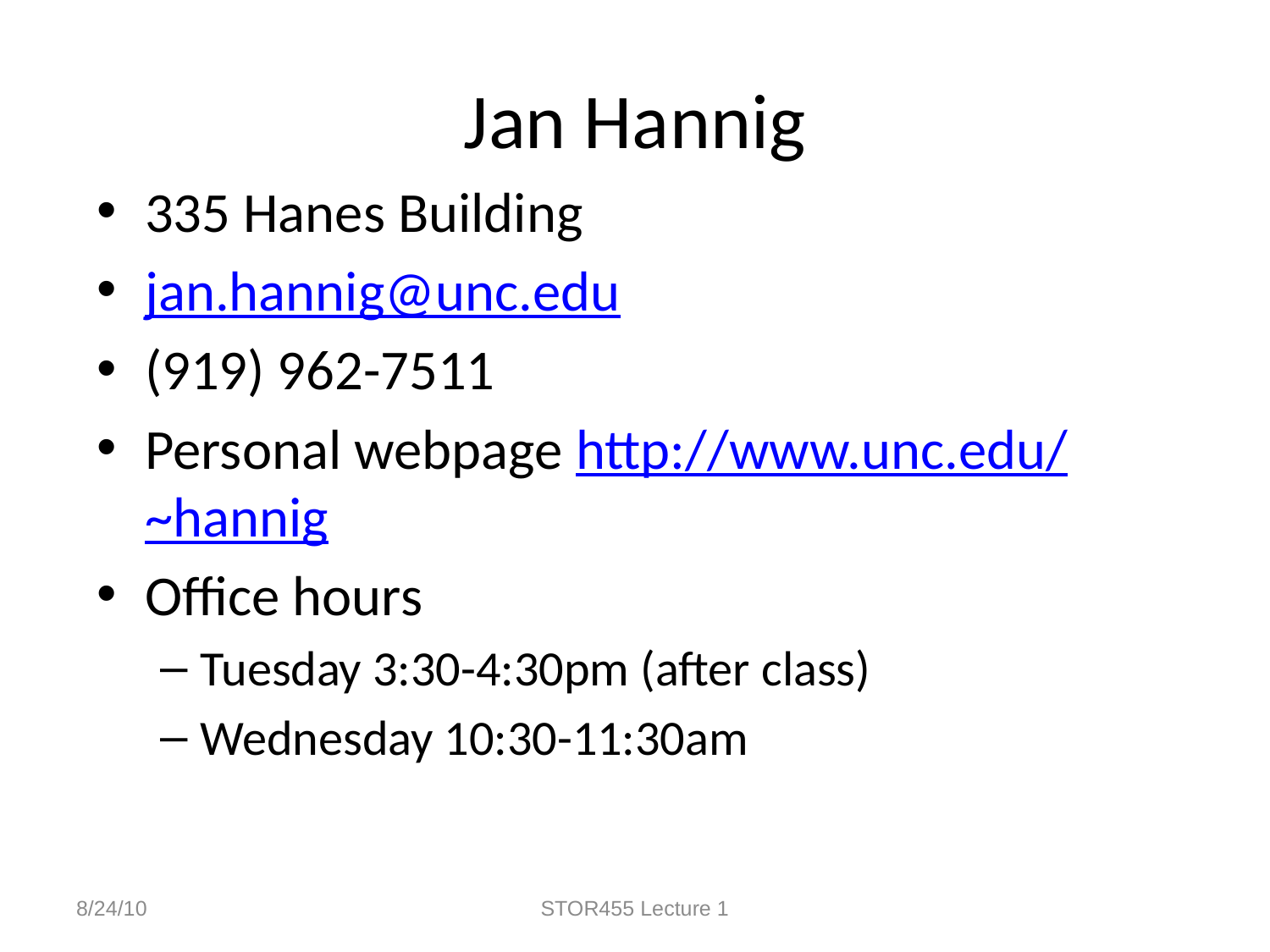

# Jan Hannig
335 Hanes Building
jan.hannig@unc.edu
(919) 962-7511
Personal webpage http://www.unc.edu/~hannig
Office hours
Tuesday 3:30-4:30pm (after class)
Wednesday 10:30-11:30am

8/24/10
STOR455 Lecture 1